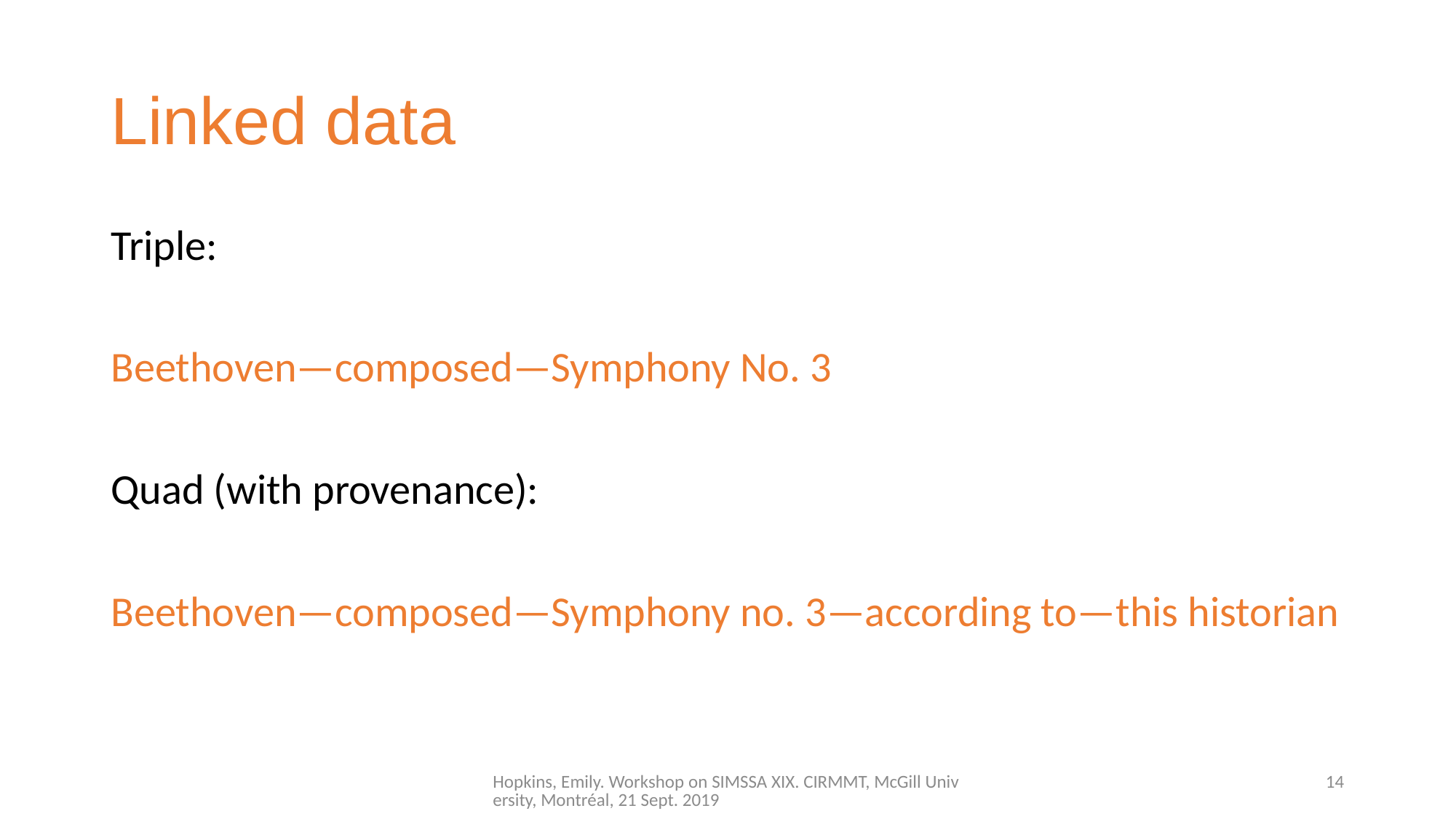

# Linked data
Triple:

Beethoven—composed—Symphony No. 3

Quad (with provenance):

Beethoven—composed—Symphony no. 3—according to—this historian

Hopkins, Emily. Workshop on SIMSSA XIX. CIRMMT, McGill University, Montréal, 21 Sept. 2019
14